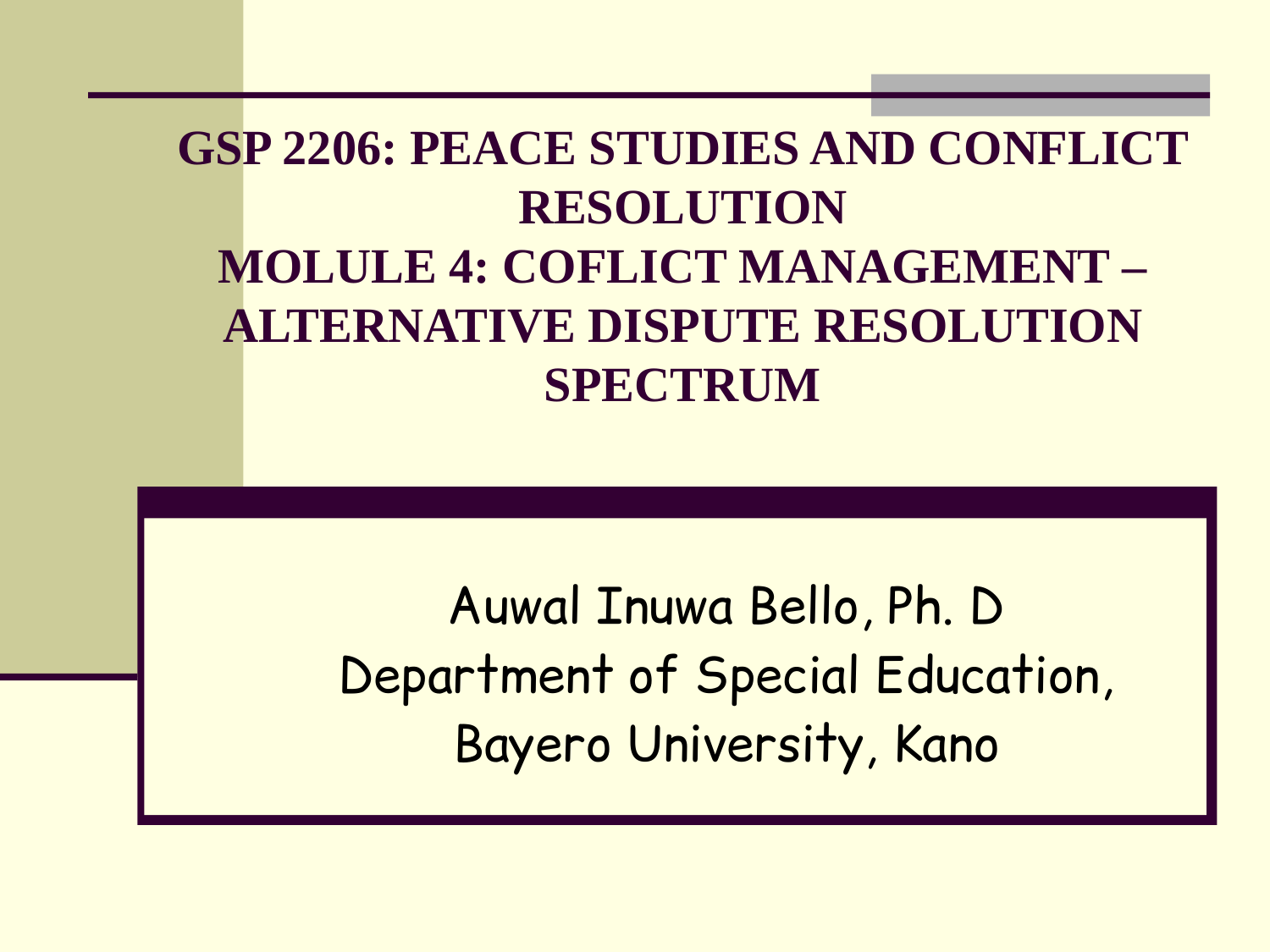

# GSP 2206: PEACE STUDIES AND CONFLICT RESOLUTION MOLULE 4: COFLICT MANAGEMENT – ALTERNATIVE DISPUTE RESOLUTION SPECTRUM
Auwal Inuwa Bello, Ph. D
Department of Special Education,
Bayero University, Kano